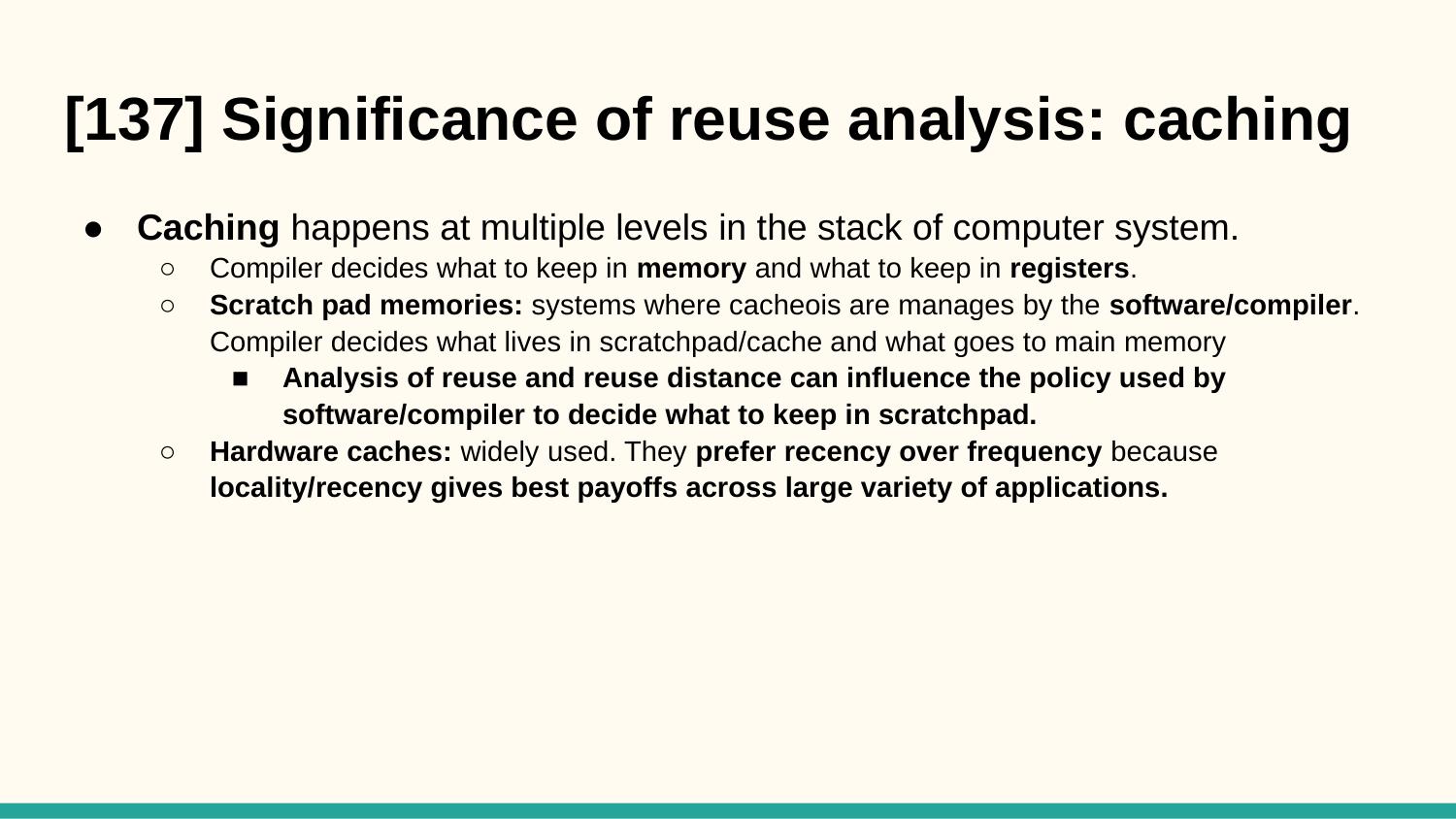

# [137] Significance of reuse analysis: caching
Caching happens at multiple levels in the stack of computer system.
Compiler decides what to keep in memory and what to keep in registers.
Scratch pad memories: systems where cacheois are manages by the software/compiler. Compiler decides what lives in scratchpad/cache and what goes to main memory
Analysis of reuse and reuse distance can influence the policy used by software/compiler to decide what to keep in scratchpad.
Hardware caches: widely used. They prefer recency over frequency because locality/recency gives best payoffs across large variety of applications.